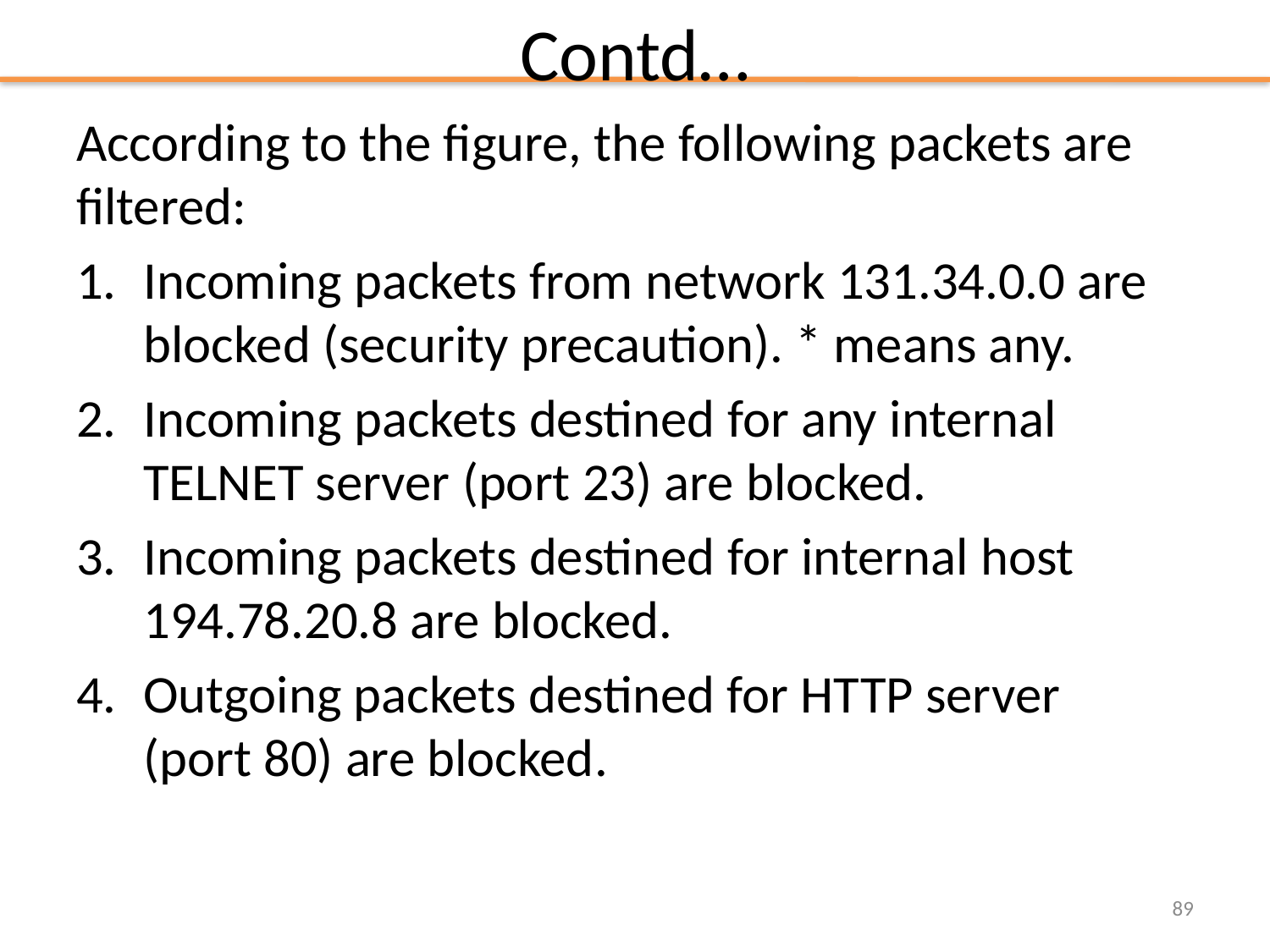

# Contd…
According to the figure, the following packets are filtered:
Incoming packets from network 131.34.0.0 are blocked (security precaution). * means any.
Incoming packets destined for any internal TELNET server (port 23) are blocked.
Incoming packets destined for internal host 194.78.20.8 are blocked.
Outgoing packets destined for HTTP server (port 80) are blocked.
89